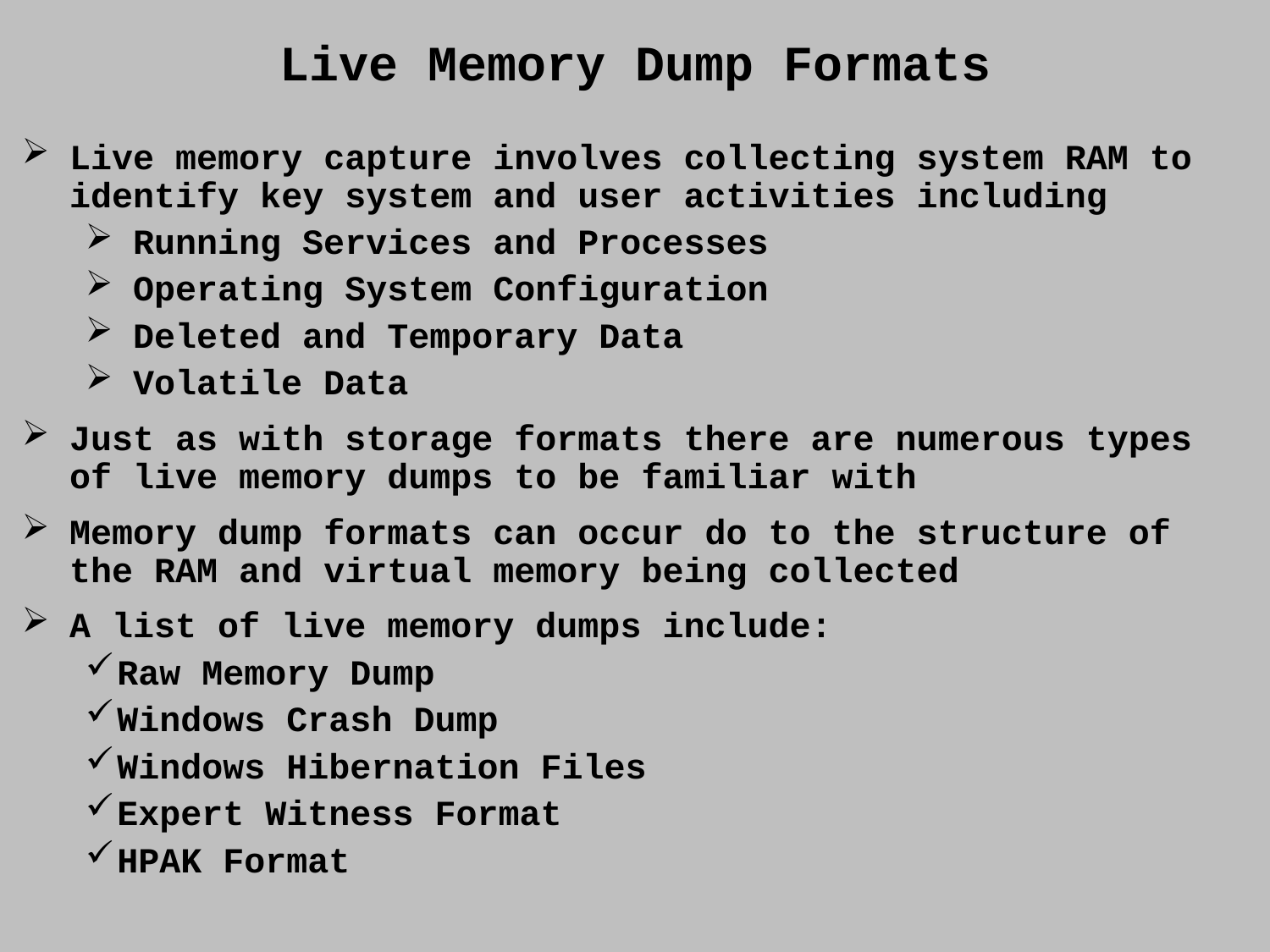

Live Memory Dump Formats
Live memory capture involves collecting system RAM to identify key system and user activities including
Running Services and Processes
Operating System Configuration
Deleted and Temporary Data
Volatile Data
Just as with storage formats there are numerous types of live memory dumps to be familiar with
Memory dump formats can occur do to the structure of the RAM and virtual memory being collected
A list of live memory dumps include:
Raw Memory Dump
Windows Crash Dump
Windows Hibernation Files
Expert Witness Format
HPAK Format